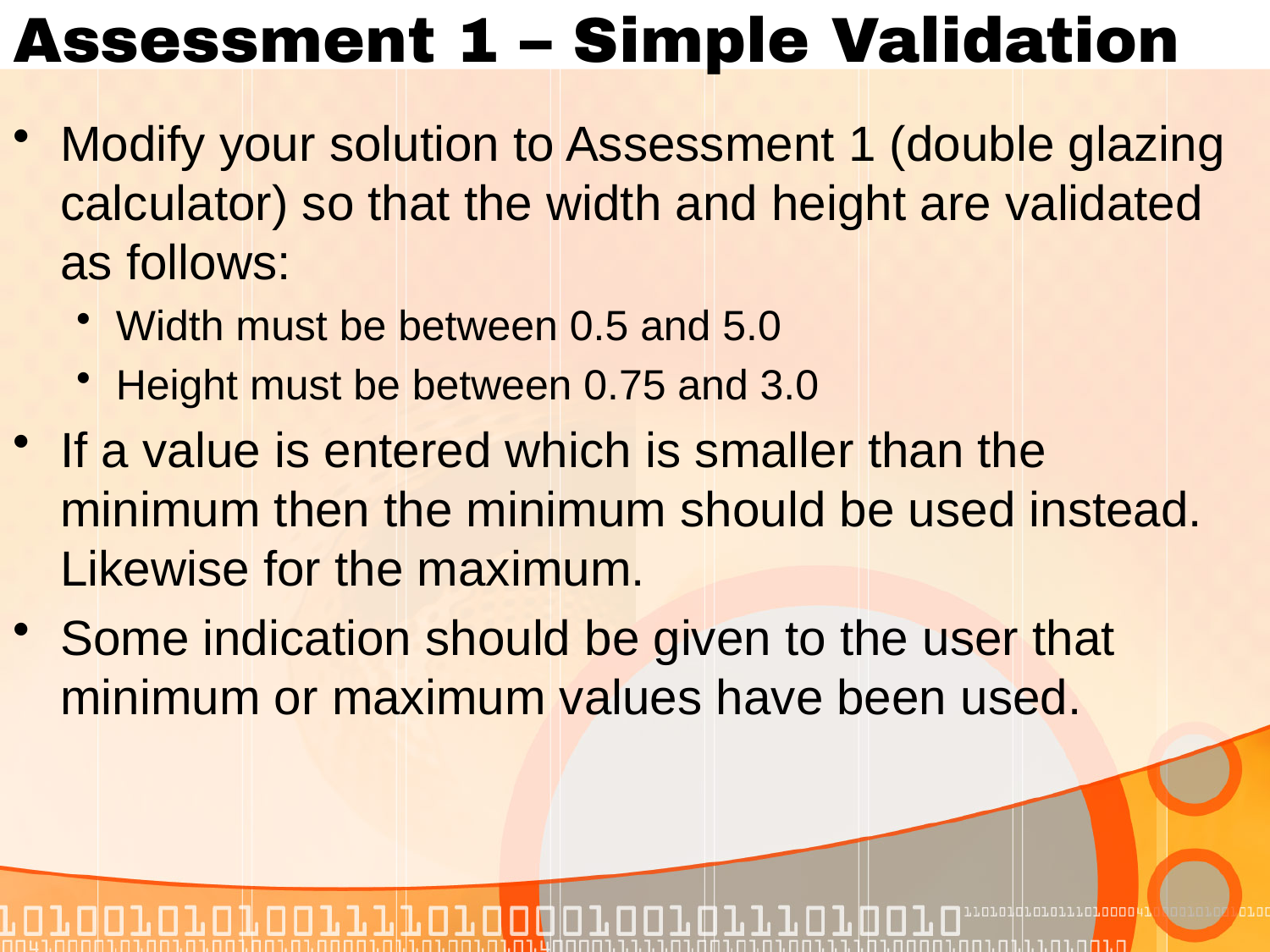

# Assessment 1 – Simple Validation
Modify your solution to Assessment 1 (double glazing calculator) so that the width and height are validated as follows:
Width must be between 0.5 and 5.0
Height must be between 0.75 and 3.0
If a value is entered which is smaller than the minimum then the minimum should be used instead. Likewise for the maximum.
Some indication should be given to the user that minimum or maximum values have been used.